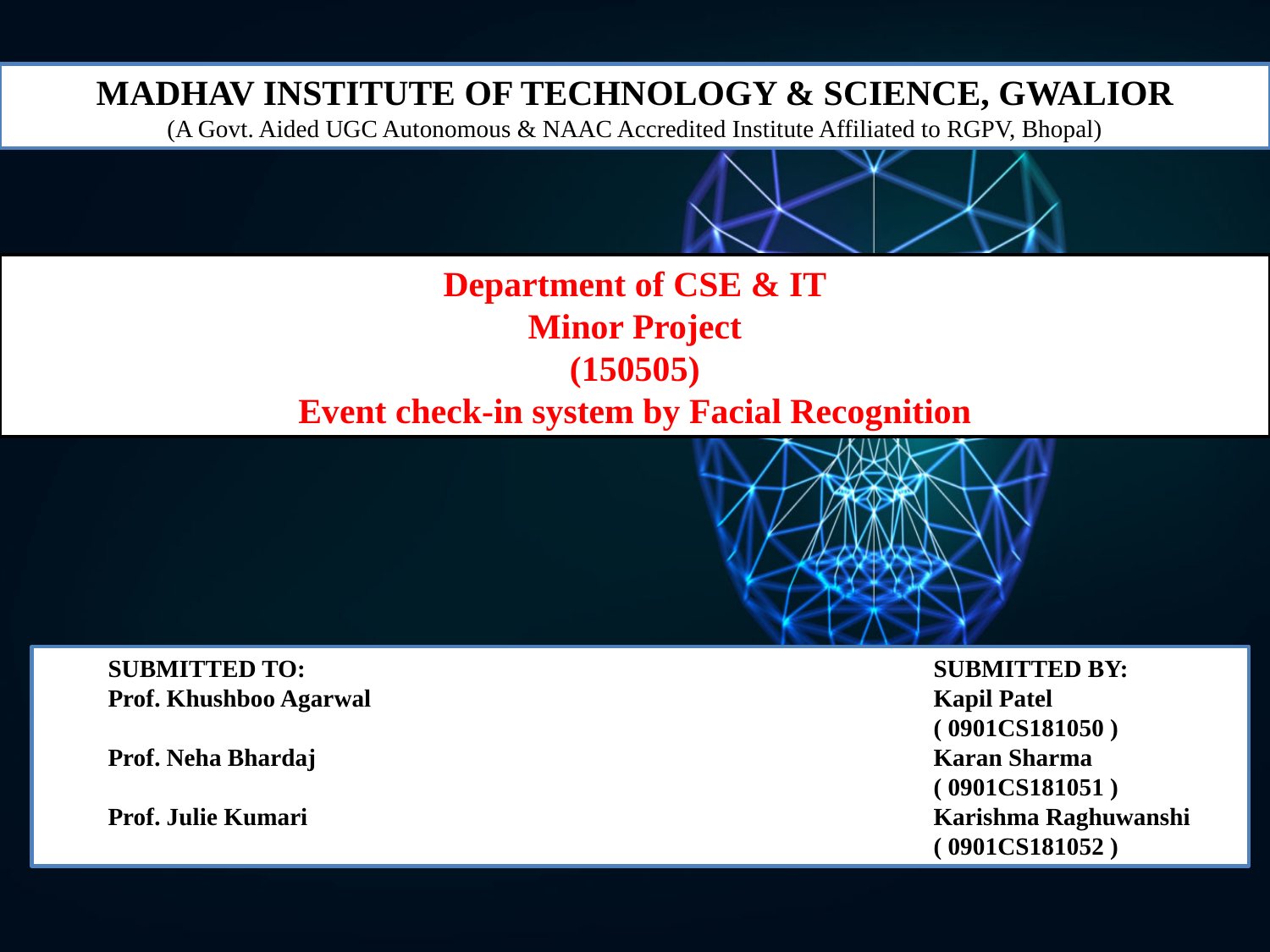

MADHAV INSTITUTE OF TECHNOLOGY & SCIENCE, GWALIOR
(A Govt. Aided UGC Autonomous & NAAC Accredited Institute Affiliated to RGPV, Bhopal)
Department of CSE & IT
Minor Project
(150505)
Event check-in system by Facial Recognition
SUBMITTED TO:					SUBMITTED BY:
Prof. Khushboo Agarwal					Kapil Patel
							( 0901CS181050 )
Prof. Neha Bhardaj					Karan Sharma
							( 0901CS181051 )
Prof. Julie Kumari					Karishma Raghuwanshi
							( 0901CS181052 )